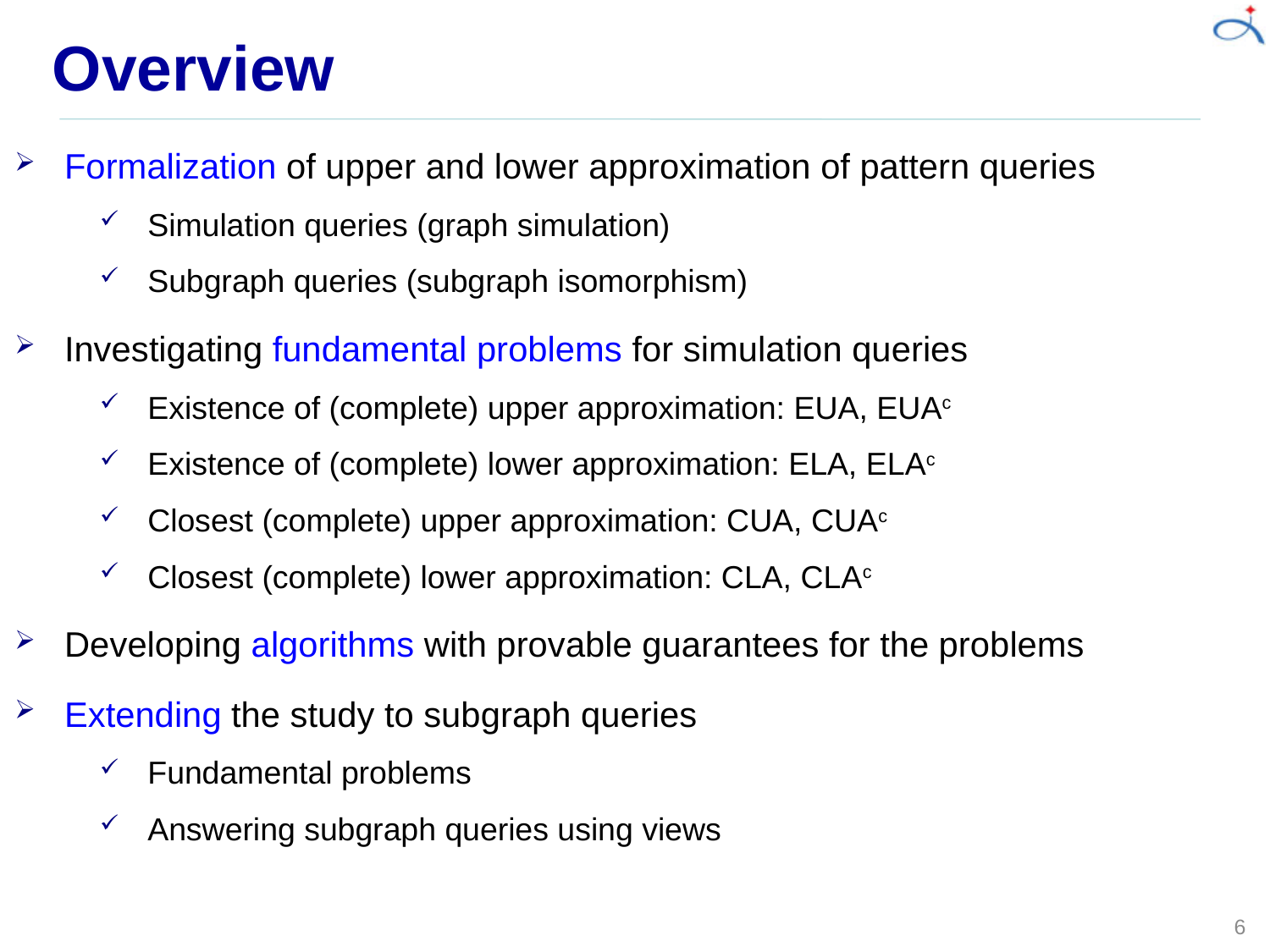

# Overview
Formalization of upper and lower approximation of pattern queries
Simulation queries (graph simulation)
Subgraph queries (subgraph isomorphism)
Investigating fundamental problems for simulation queries
Existence of (complete) upper approximation: EUA, EUAc
Existence of (complete) lower approximation: ELA, ELAc
Closest (complete) upper approximation: CUA, CUAc
Closest (complete) lower approximation: CLA, CLAc
Developing algorithms with provable guarantees for the problems
Extending the study to subgraph queries
Fundamental problems
Answering subgraph queries using views

6